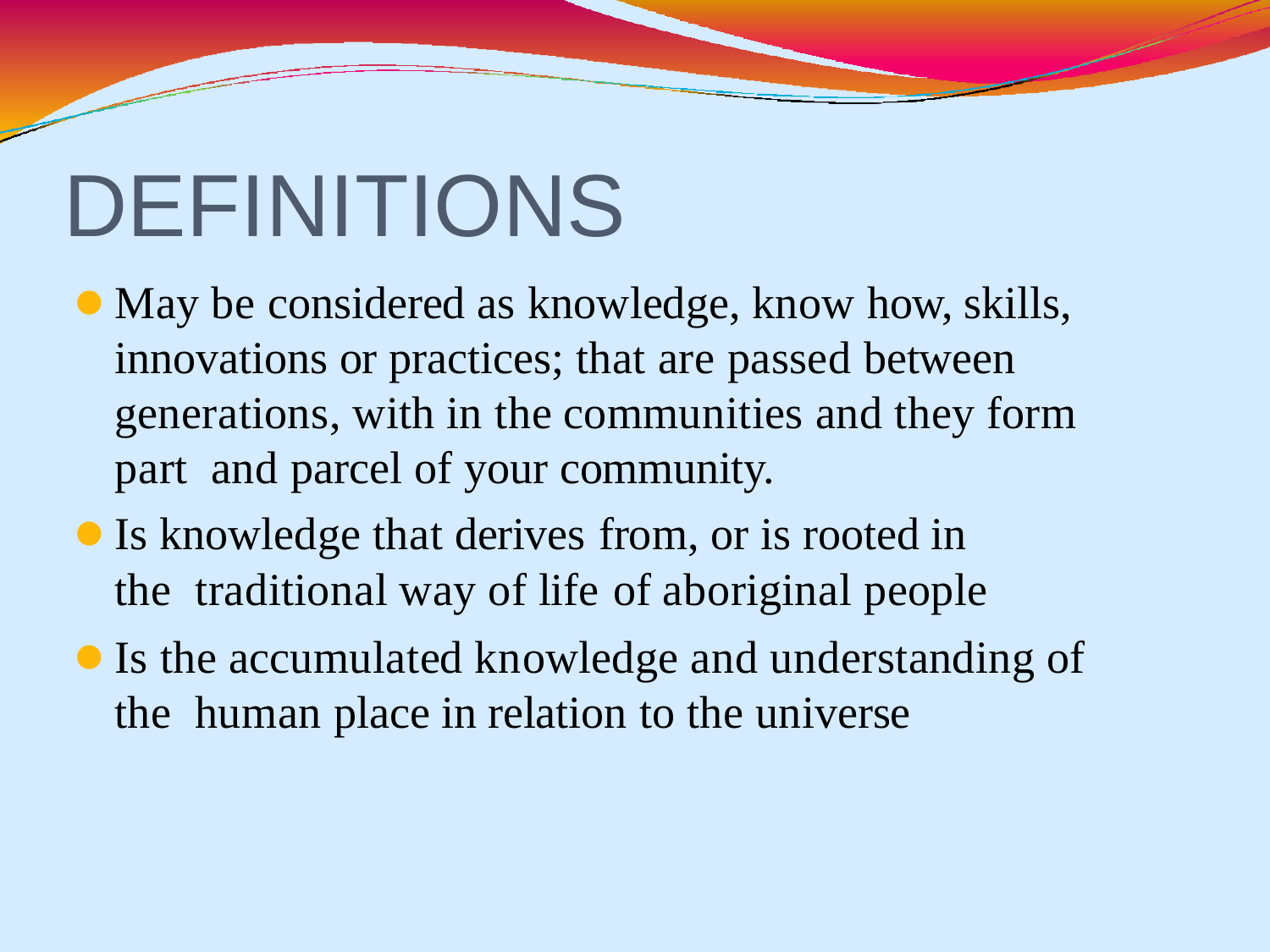

# DEFINITIONS
May be considered as knowledge, know how, skills,  innovations or practices; that are passed between  generations, with in the communities and they form part  and parcel of your community.
Is knowledge that derives from, or is rooted in the  traditional way of life of aboriginal people
Is the accumulated knowledge and understanding of the  human place in relation to the universe